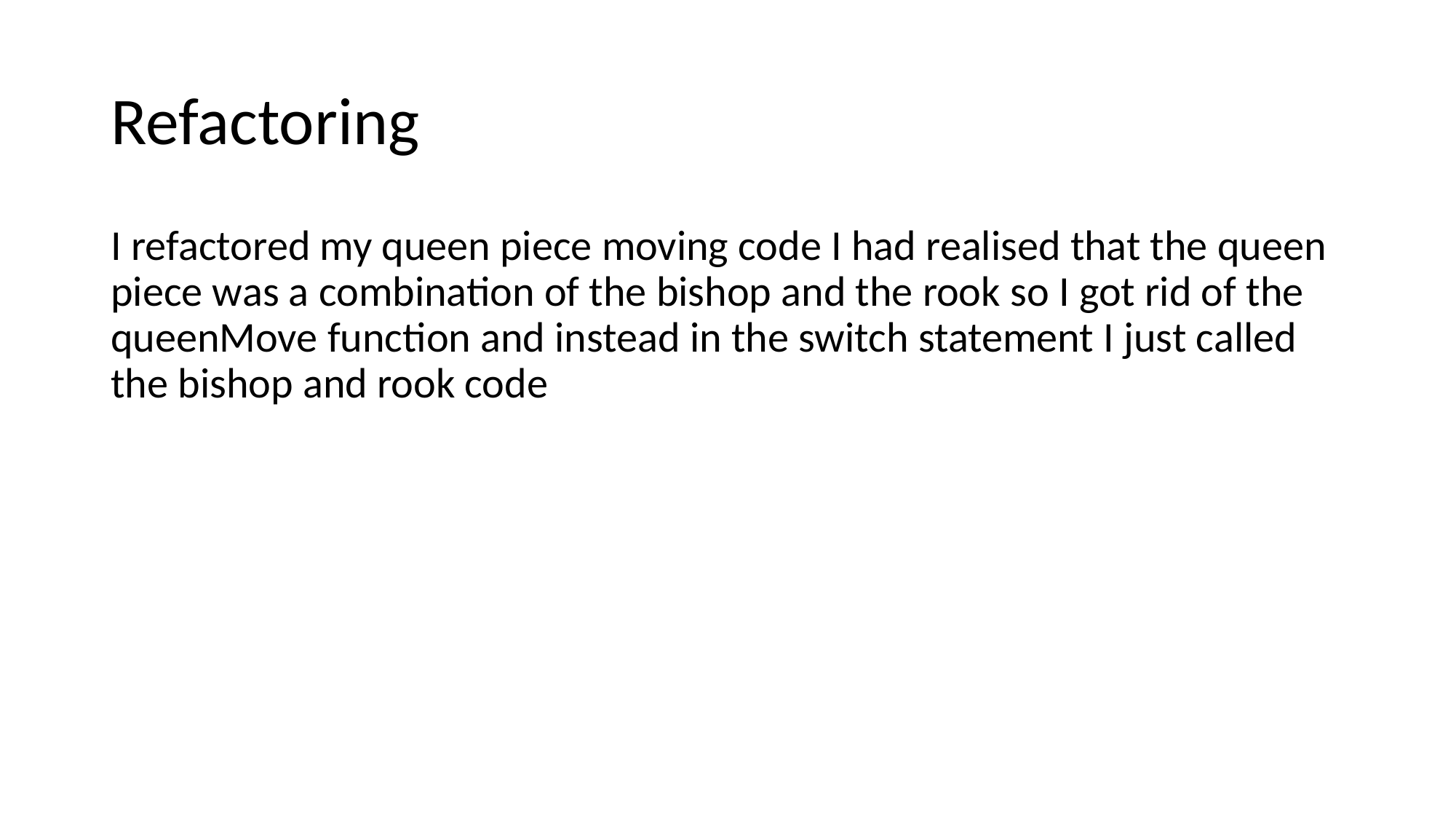

# Refactoring
I refactored my queen piece moving code I had realised that the queen piece was a combination of the bishop and the rook so I got rid of the queenMove function and instead in the switch statement I just called the bishop and rook code